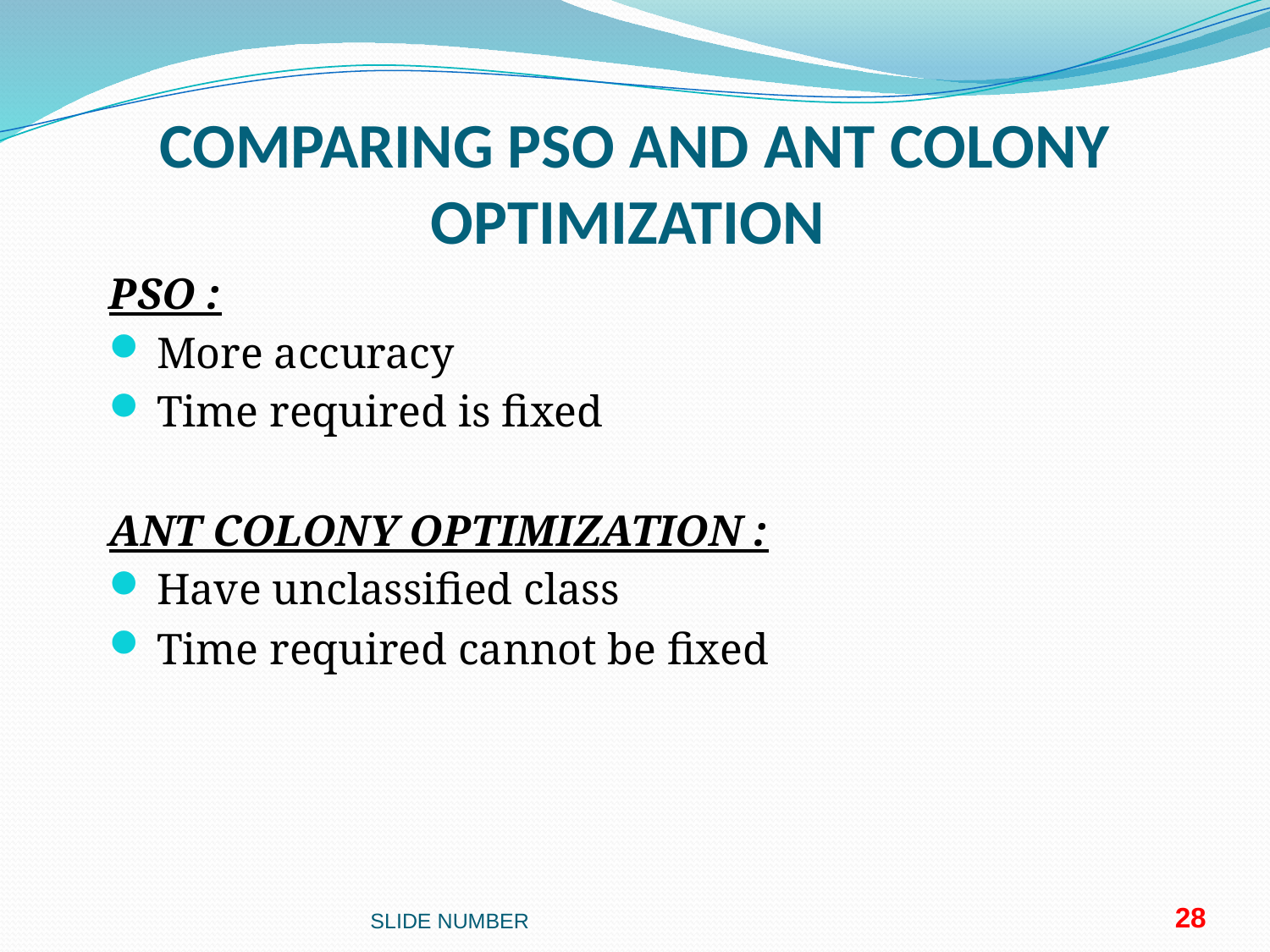

# COMPARING PSO AND ANT COLONY OPTIMIZATION

PSO :
More accuracy
Time required is fixed

ANT COLONY OPTIMIZATION :
Have unclassified class
Time required cannot be fixed
SLIDE NUMBER
28